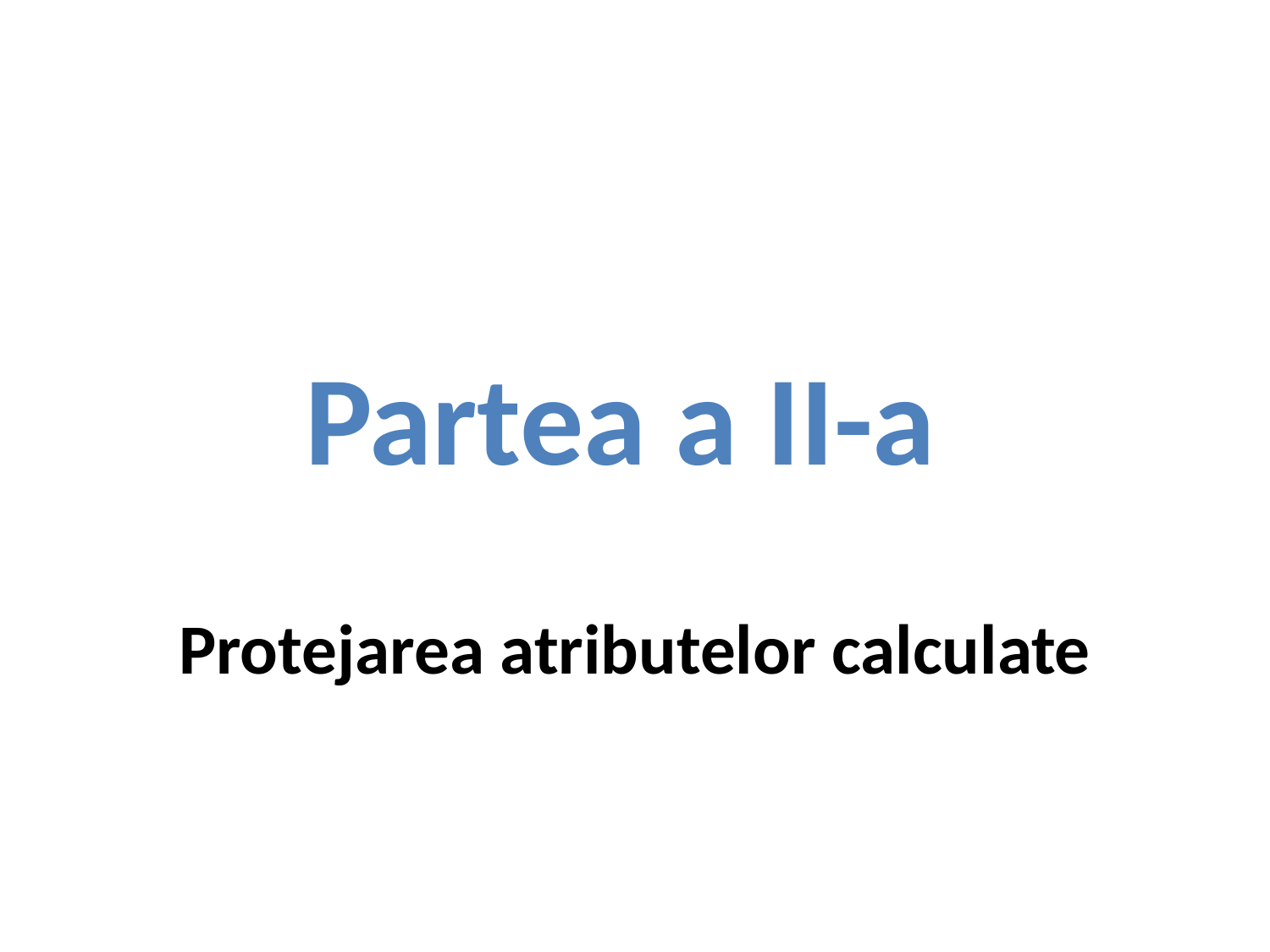

#

Partea a II-a

Protejarea atributelor calculate